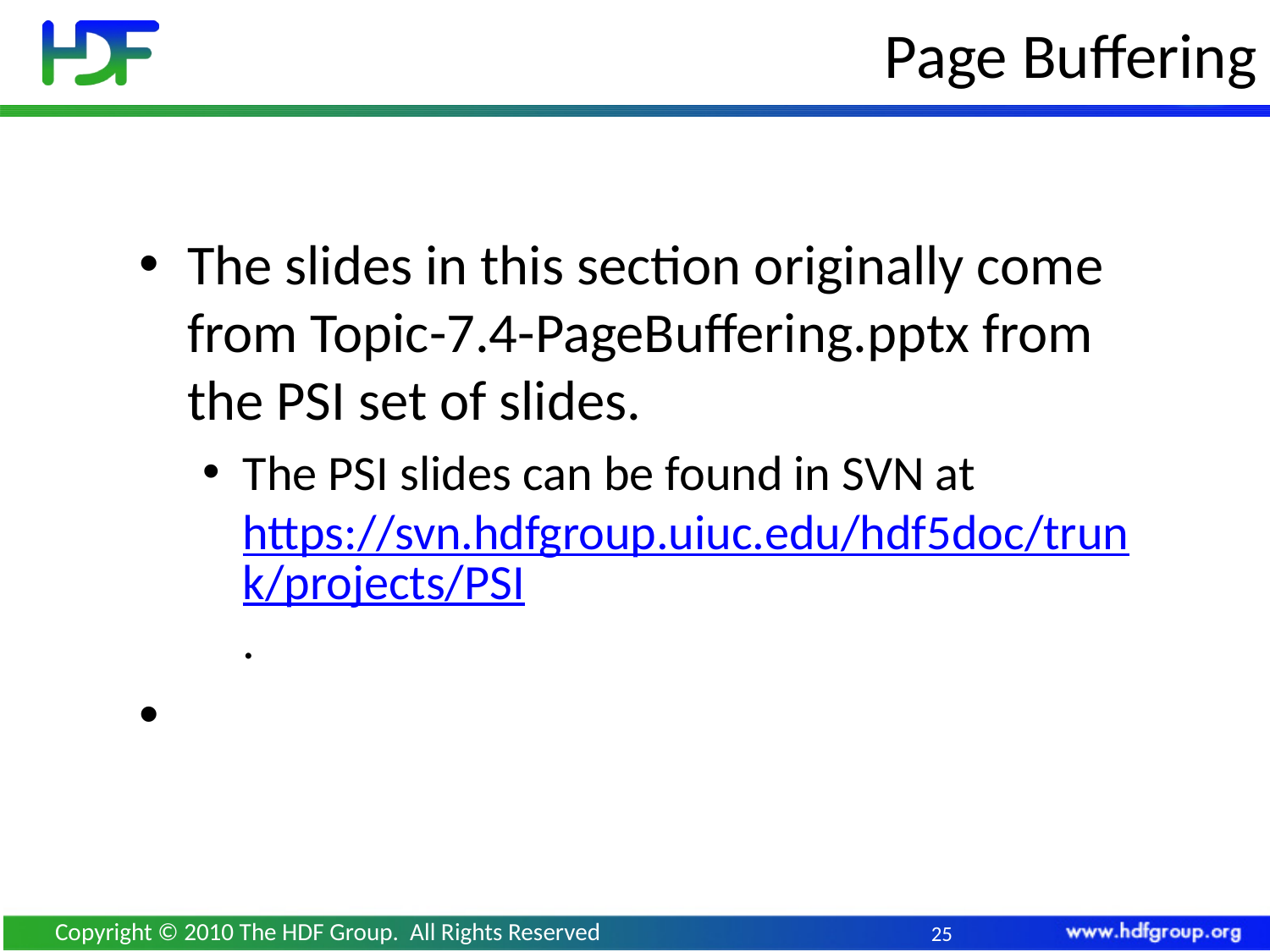

# Page Buffering
The slides in this section originally come from Topic-7.4-PageBuffering.pptx from the PSI set of slides.
The PSI slides can be found in SVN at https://svn.hdfgroup.uiuc.edu/hdf5doc/trunk/projects/PSI.